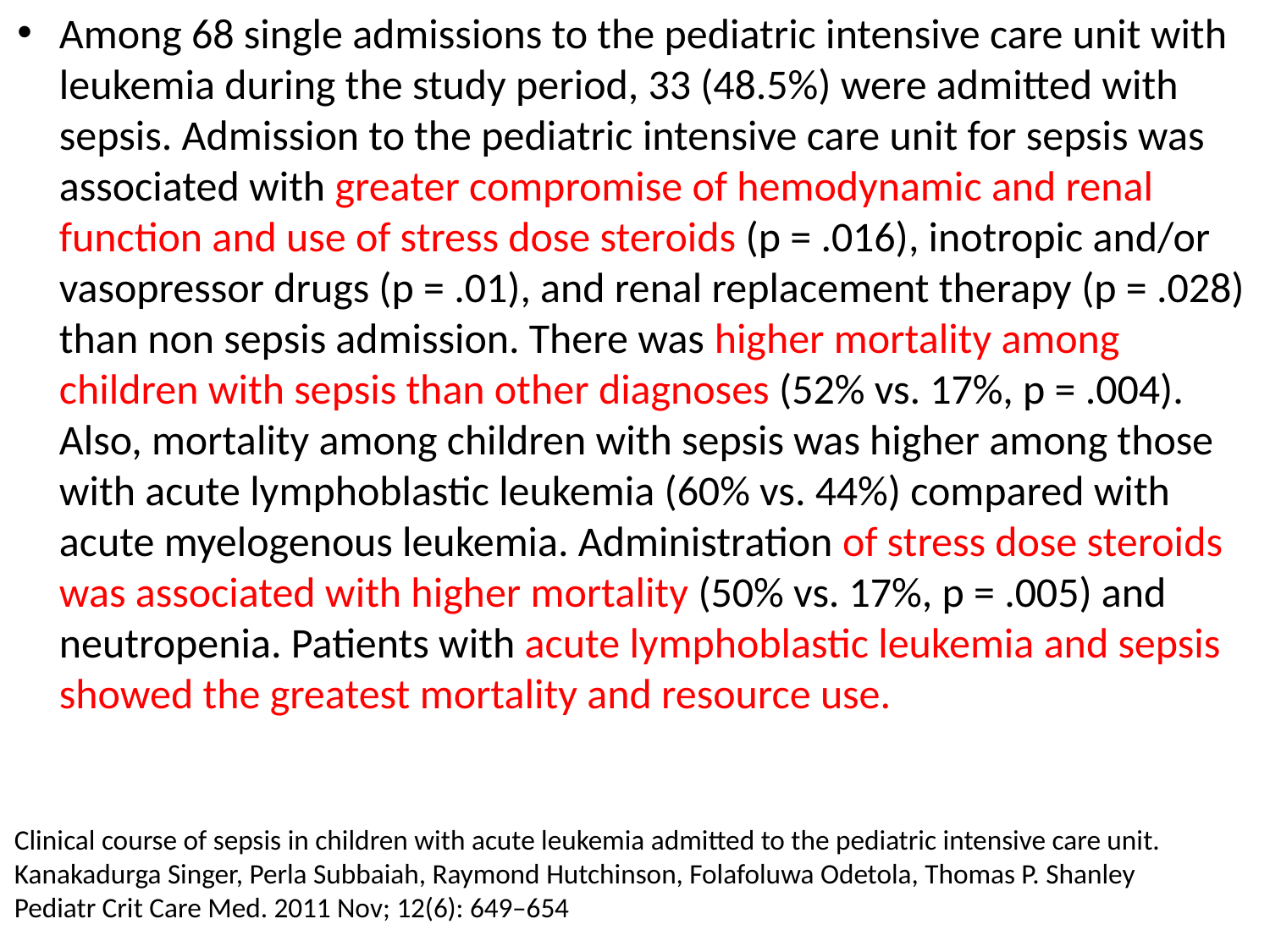

Among 68 single admissions to the pediatric intensive care unit with leukemia during the study period, 33 (48.5%) were admitted with sepsis. Admission to the pediatric intensive care unit for sepsis was associated with greater compromise of hemodynamic and renal function and use of stress dose steroids (p = .016), inotropic and/or vasopressor drugs (p = .01), and renal replacement therapy (p = .028) than non sepsis admission. There was higher mortality among children with sepsis than other diagnoses (52% vs. 17%, p = .004). Also, mortality among children with sepsis was higher among those with acute lymphoblastic leukemia (60% vs. 44%) compared with acute myelogenous leukemia. Administration of stress dose steroids was associated with higher mortality (50% vs. 17%, p = .005) and neutropenia. Patients with acute lymphoblastic leukemia and sepsis showed the greatest mortality and resource use.
# Clinical course of sepsis in children with acute leukemia admitted to the pediatric intensive care unit. Kanakadurga Singer, Perla Subbaiah, Raymond Hutchinson, Folafoluwa Odetola, Thomas P. Shanley Pediatr Crit Care Med. 2011 Nov; 12(6): 649–654